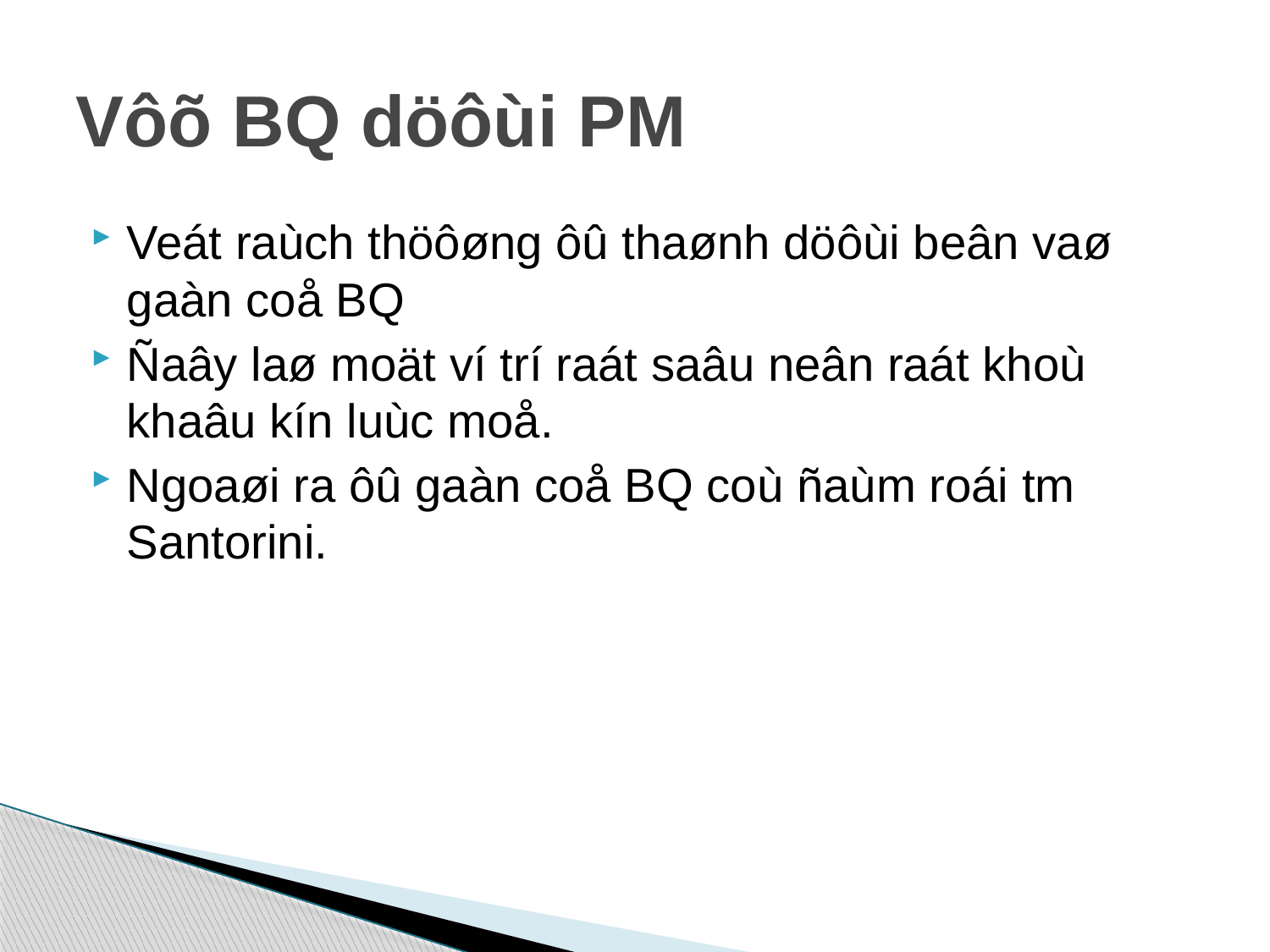

# Vôõ BQ döôùi PM
Veát raùch thöôøng ôû thaønh döôùi beân vaø gaàn coå BQ
Ñaây laø moät ví trí raát saâu neân raát khoù khaâu kín luùc moå.
Ngoaøi ra ôû gaàn coå BQ coù ñaùm roái tm Santorini.